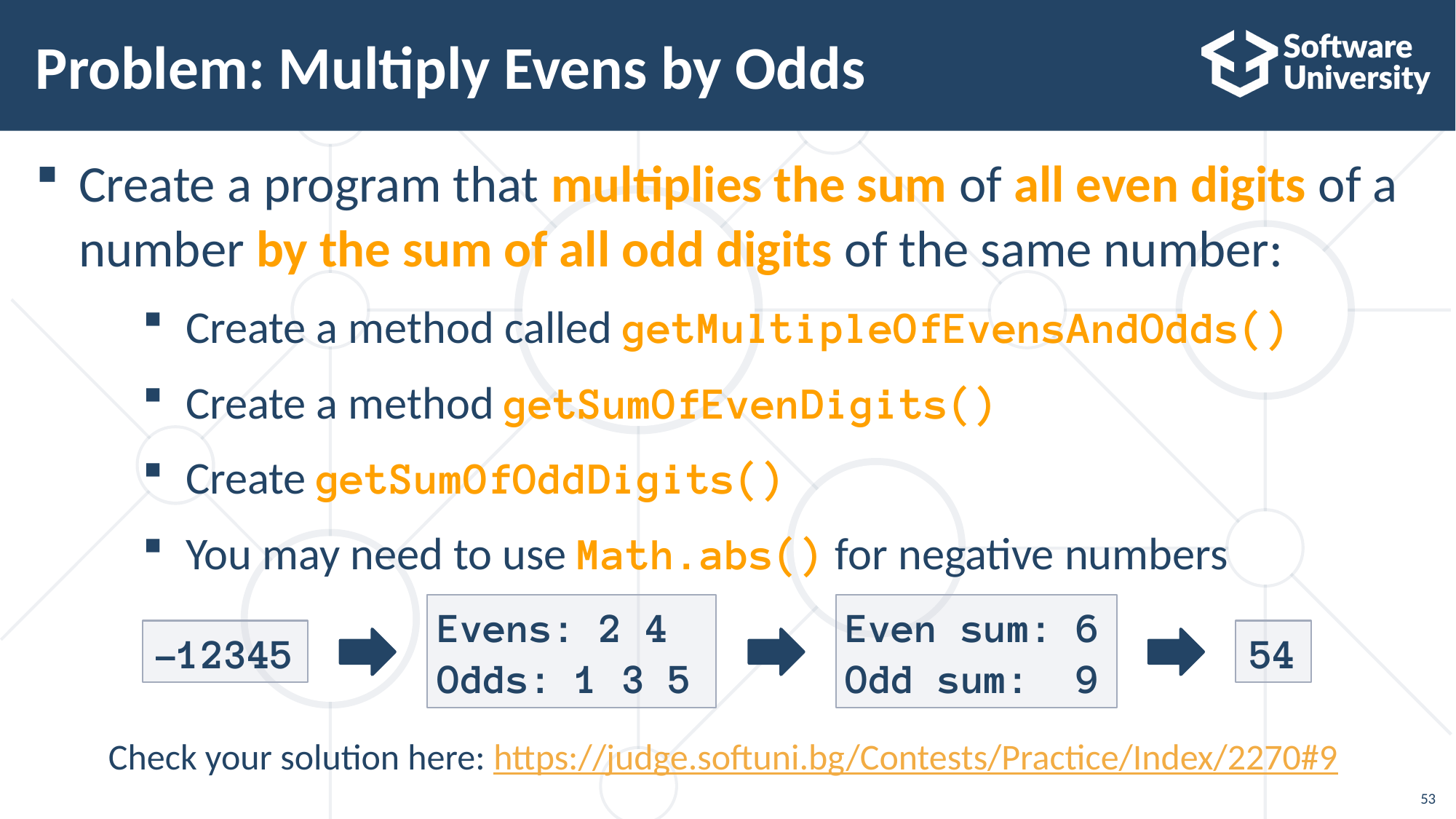

# Problem: Multiply Evens by Odds
Create a program that multiplies the sum of all even digits of a number by the sum of all odd digits of the same number:
Create a method called getMultipleOfEvensAndOdds()
Create a method getSumOfEvenDigits()
Create getSumOfOddDigits()
You may need to use Math.abs() for negative numbers

Evens: 2 4
Odds: 1 3 5
Even sum: 6
Odd sum:  9
54
-12345

Check your solution here: https://judge.softuni.bg/Contests/Practice/Index/2270#9
53